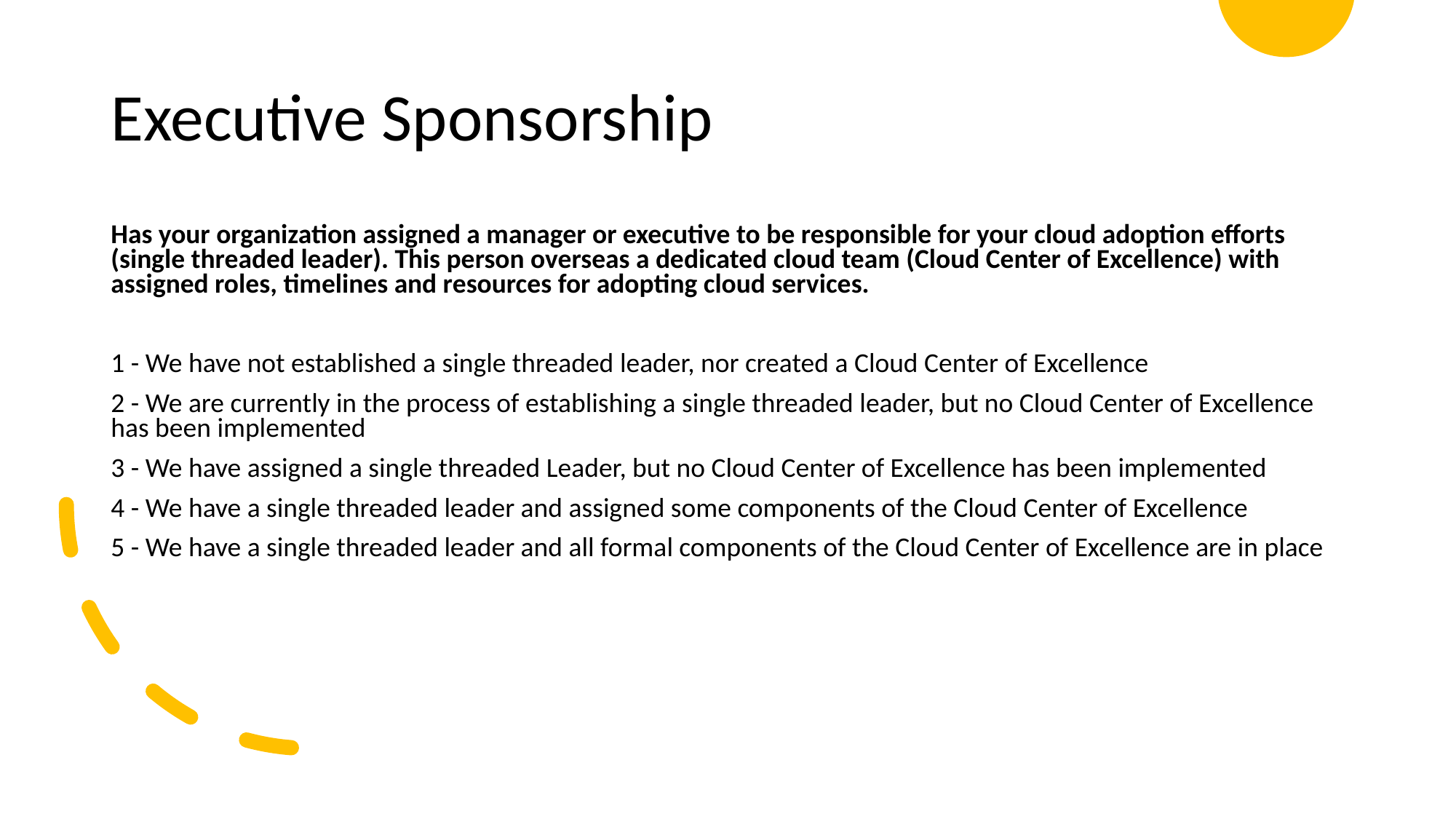

Executive Sponsorship
Has your organization assigned a manager or executive to be responsible for your cloud adoption efforts (single threaded leader). This person overseas a dedicated cloud team (Cloud Center of Excellence) with assigned roles, timelines and resources for adopting cloud services.

1 - We have not established a single threaded leader, nor created a Cloud Center of Excellence
2 - We are currently in the process of establishing a single threaded leader, but no Cloud Center of Excellence has been implemented
3 - We have assigned a single threaded Leader, but no Cloud Center of Excellence has been implemented
4 - We have a single threaded leader and assigned some components of the Cloud Center of Excellence
5 - We have a single threaded leader and all formal components of the Cloud Center of Excellence are in place